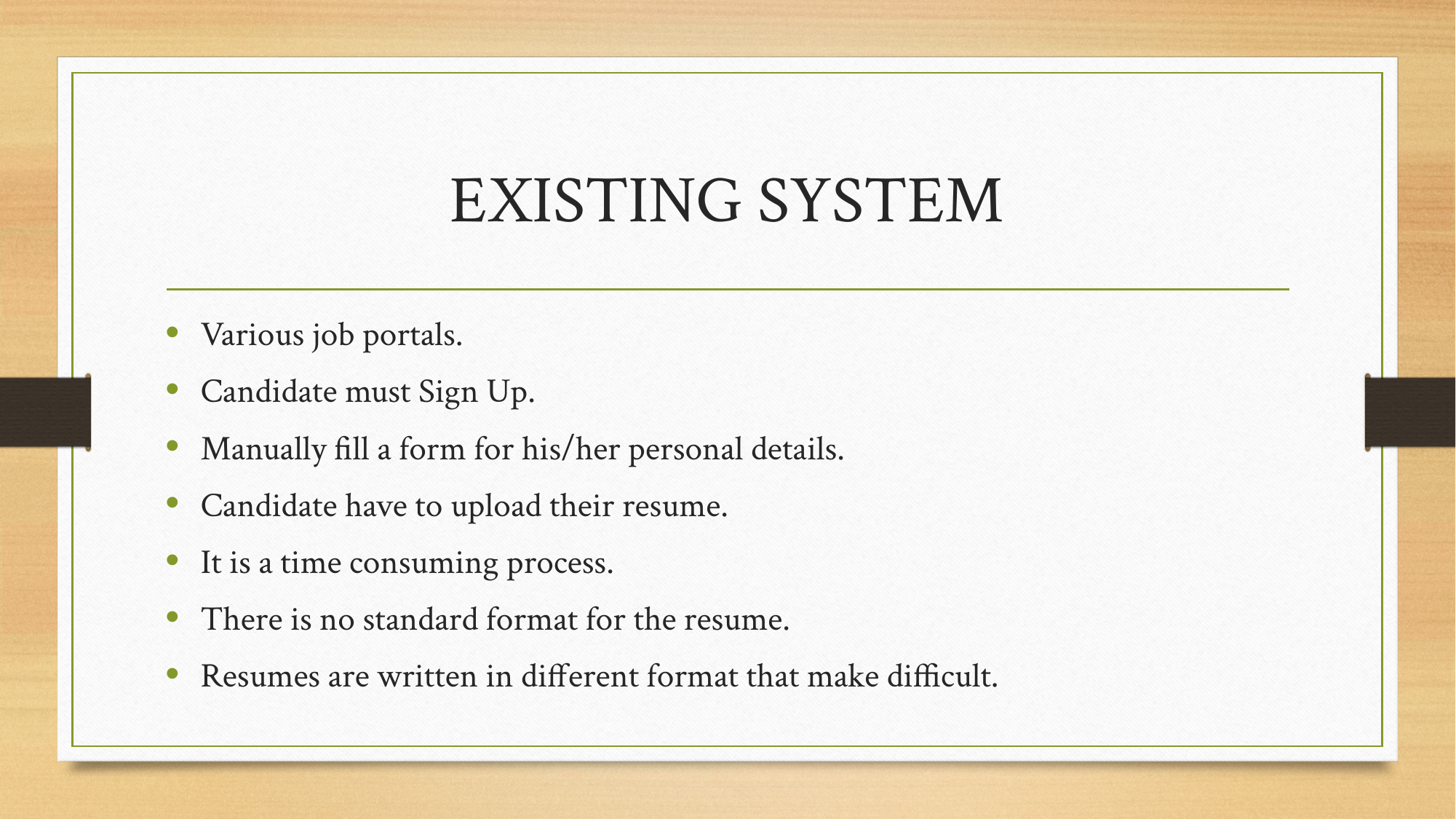

# EXISTING SYSTEM
Various job portals.
Candidate must Sign Up.
Manually fill a form for his/her personal details.
Candidate have to upload their resume.
It is a time consuming process.
There is no standard format for the resume.
Resumes are written in different format that make difficult.